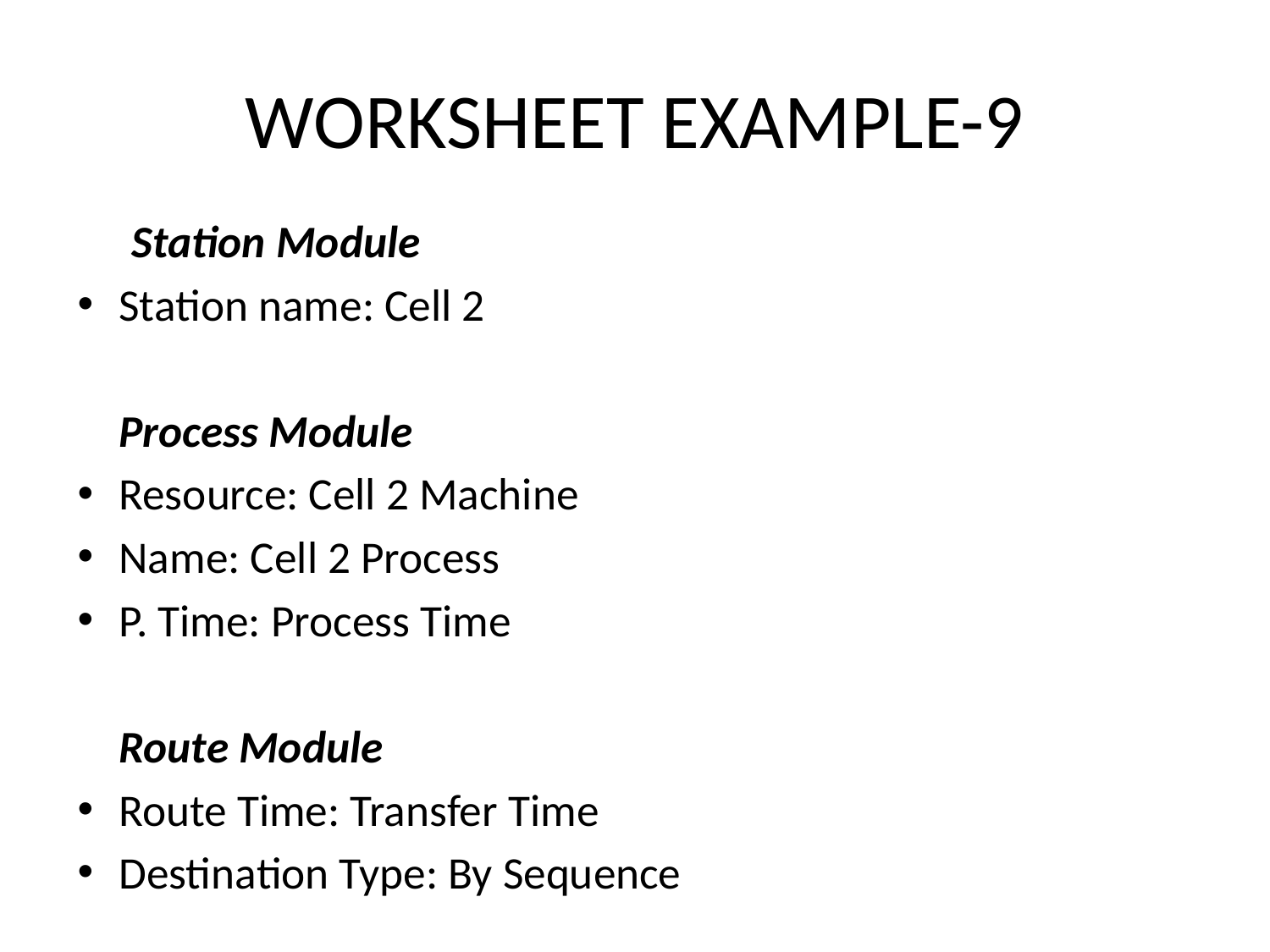

# WORKSHEET EXAMPLE-9
	Station Module
Station name: Cell 2

	Process Module
Resource: Cell 2 Machine
Name: Cell 2 Process
P. Time: Process Time

	Route Module
Route Time: Transfer Time
Destination Type: By Sequence